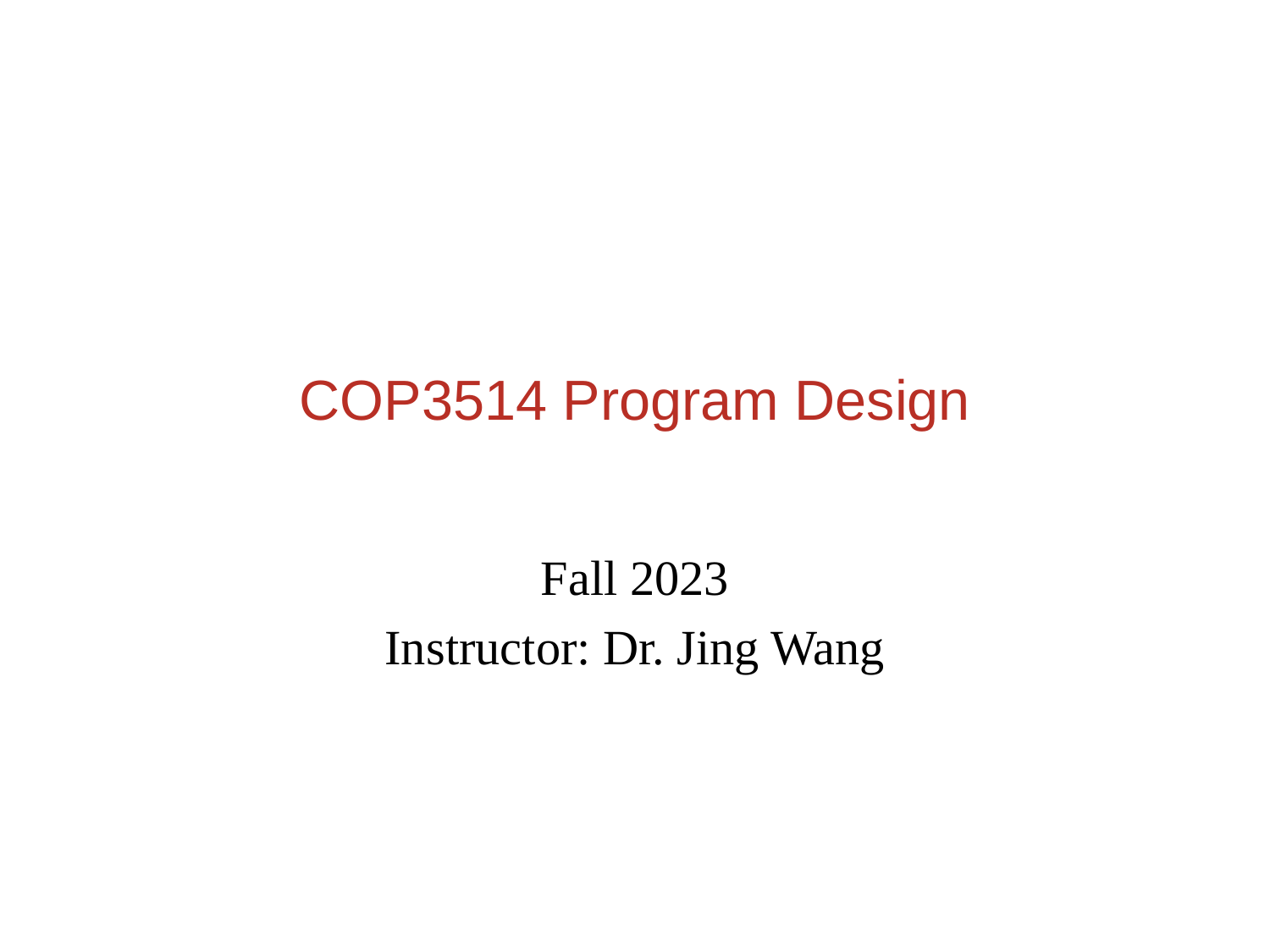

COP3514 Program Design
Fall 2023
Instructor: Dr. Jing Wang